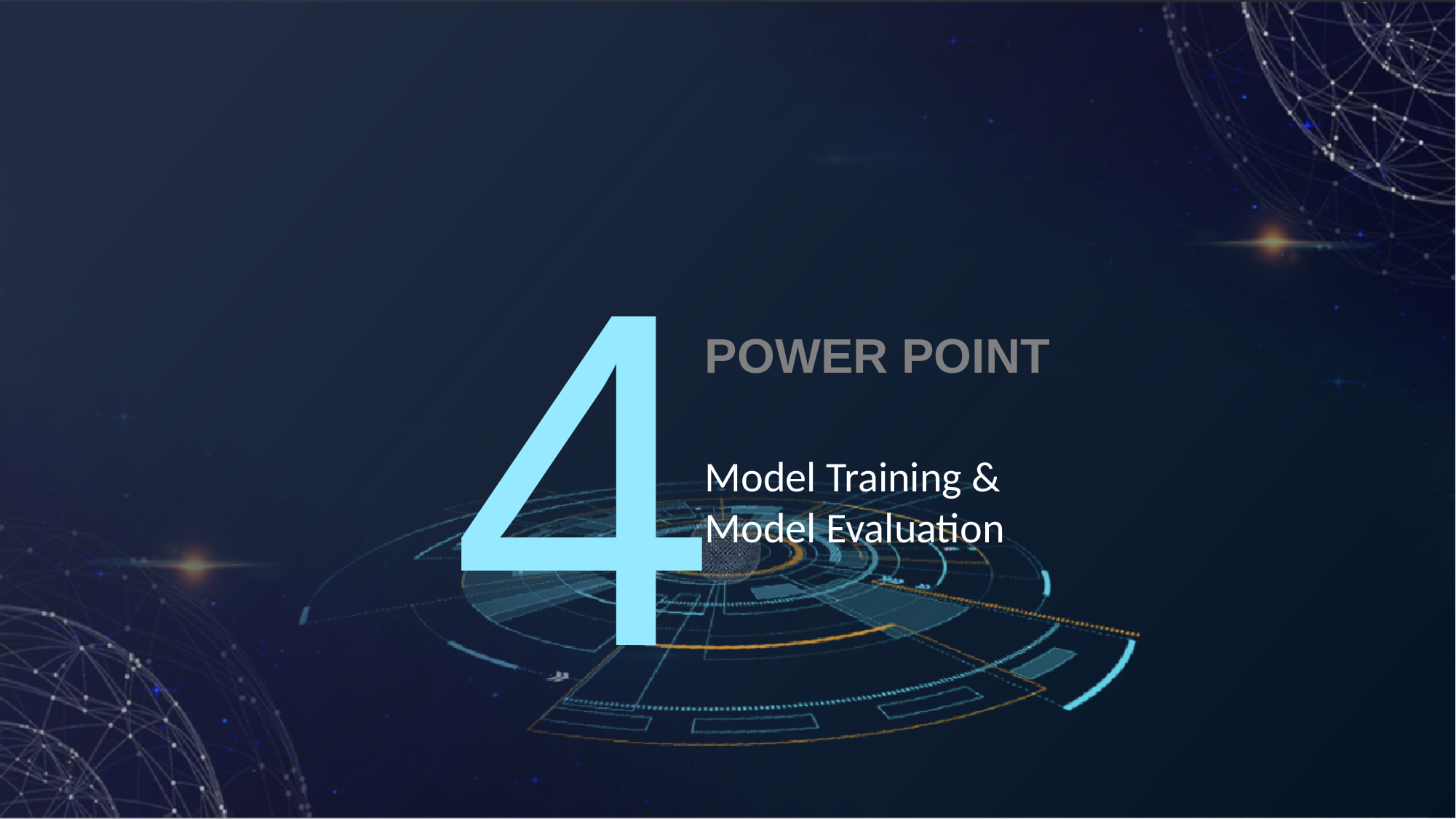

4
POWER POINT
Model Training &
Model Evaluation